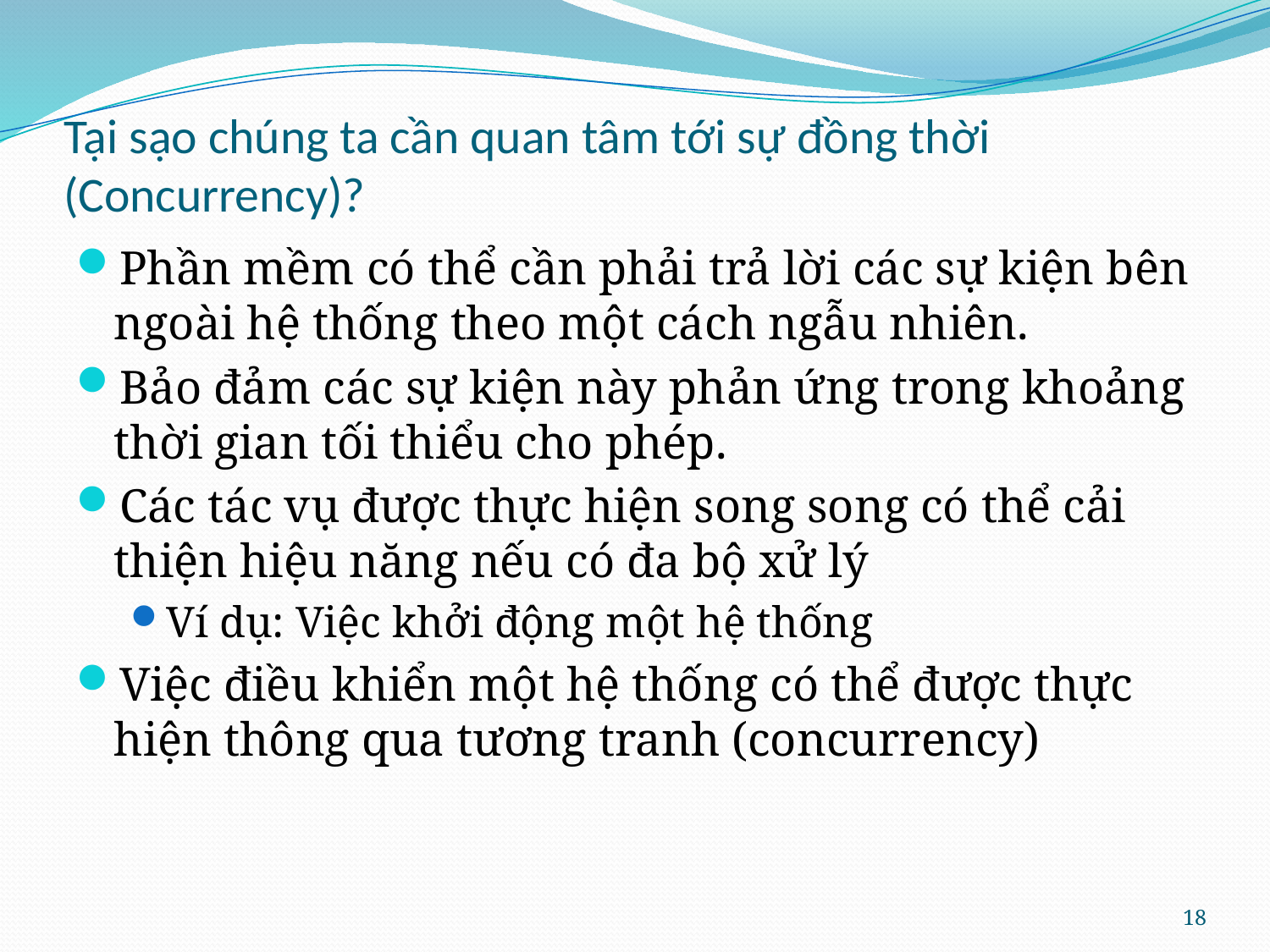

# Tại sạo chúng ta cần quan tâm tới sự đồng thời (Concurrency)?
Phần mềm có thể cần phải trả lời các sự kiện bên ngoài hệ thống theo một cách ngẫu nhiên.
Bảo đảm các sự kiện này phản ứng trong khoảng thời gian tối thiểu cho phép.
Các tác vụ được thực hiện song song có thể cải thiện hiệu năng nếu có đa bộ xử lý
Ví dụ: Việc khởi động một hệ thống
Việc điều khiển một hệ thống có thể được thực hiện thông qua tương tranh (concurrency)
18